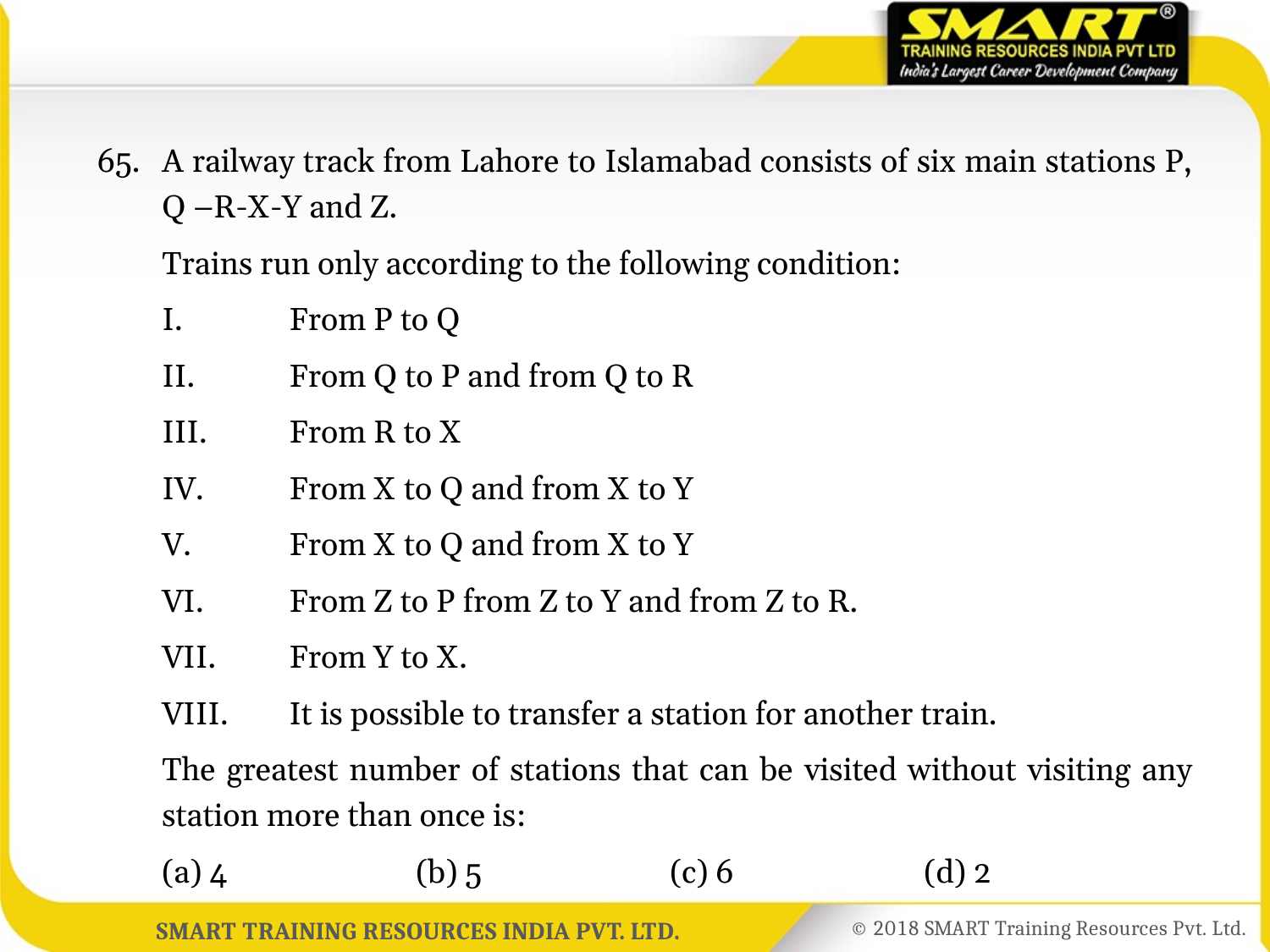

65.	A railway track from Lahore to Islamabad consists of six main stations P, Q –R-X-Y and Z.
	Trains run only according to the following condition:
	I.	From P to Q
	II.	From Q to P and from Q to R
	III.	From R to X
	IV.	From X to Q and from X to Y
	V.	From X to Q and from X to Y
	VI.	From Z to P from Z to Y and from Z to R.
	VII.	From Y to X.
	VIII.	It is possible to transfer a station for another train.
	The greatest number of stations that can be visited without visiting any station more than once is:
	(a) 4		(b) 5		(c) 6		(d) 2